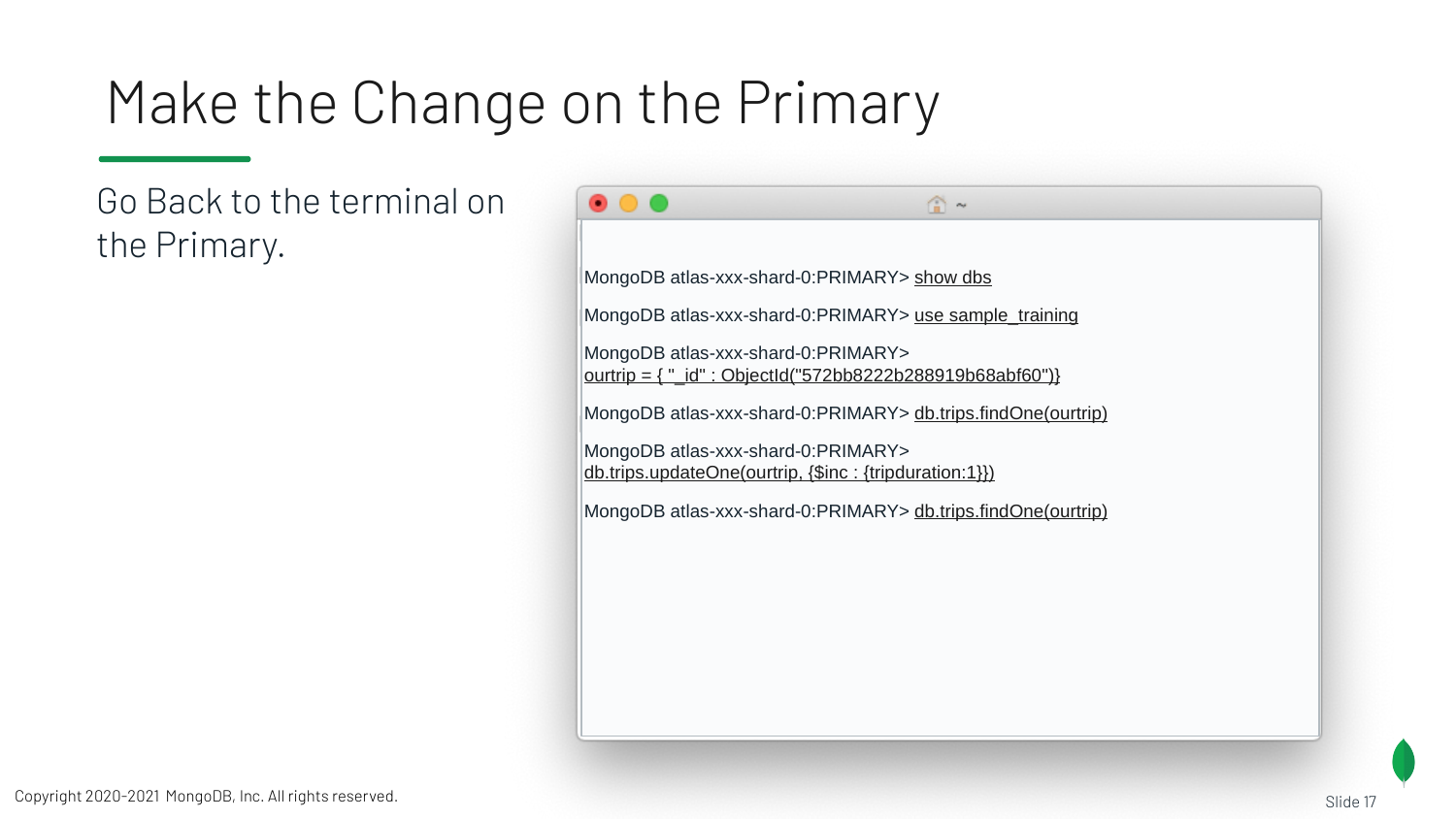

Make the Change on the Primary
Go Back to the terminal on the Primary.

MongoDB atlas-xxx-shard-0:PRIMARY> show dbs
MongoDB atlas-xxx-shard-0:PRIMARY> use sample_training
MongoDB atlas-xxx-shard-0:PRIMARY> ourtrip = { "_id" : ObjectId("572bb8222b288919b68abf60")}
MongoDB atlas-xxx-shard-0:PRIMARY> db.trips.findOne(ourtrip)
MongoDB atlas-xxx-shard-0:PRIMARY> db.trips.updateOne(ourtrip, {$inc : {tripduration:1}})
MongoDB atlas-xxx-shard-0:PRIMARY> db.trips.findOne(ourtrip)

Slide 17